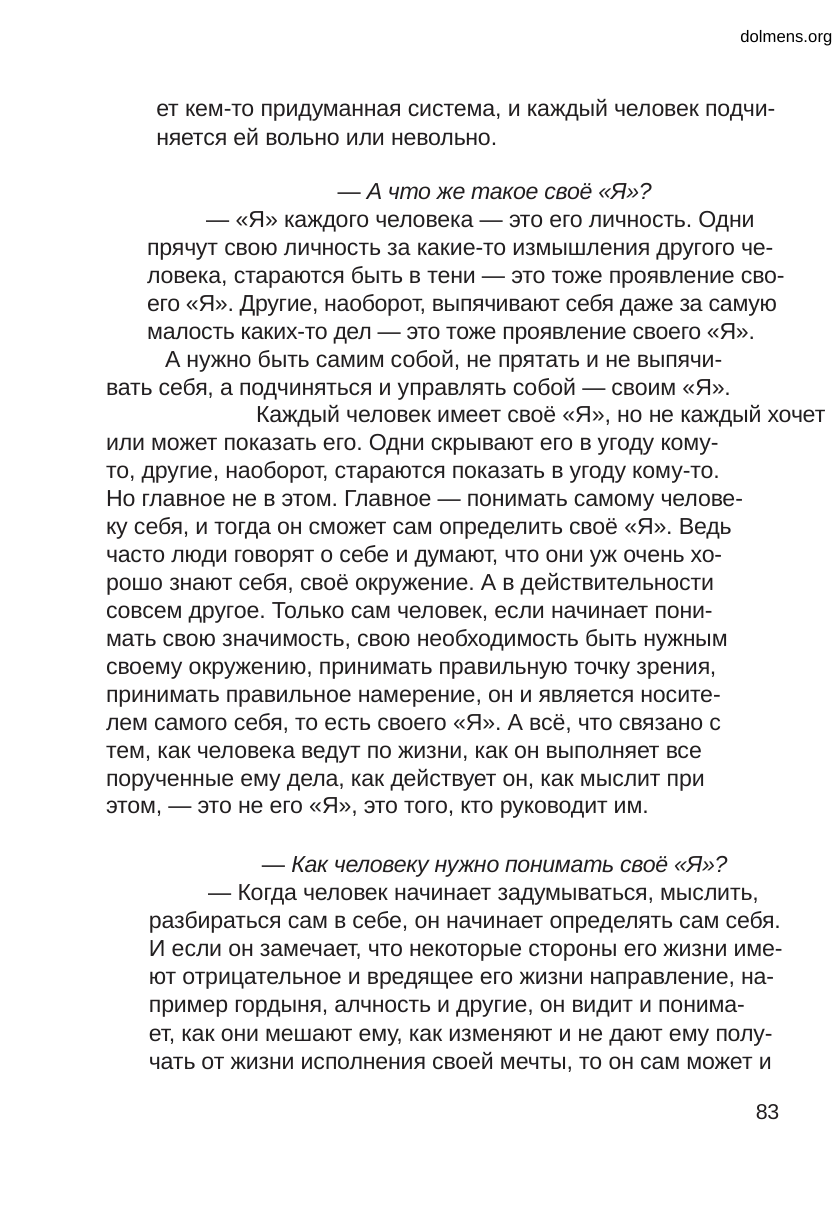

dolmens.org

ет кем-то придуманная система, и каждый человек подчи-
няется ей вольно или невольно.

— А что же такое своё «Я»?

— «Я» каждого человека — это его личность. Одни
прячут свою личность за какие-то измышления другого че-
ловека, стараются быть в тени — это тоже проявление сво-
его «Я». Другие, наоборот, выпячивают себя даже за самую
малость каких-то дел — это тоже проявление своего «Я».

А нужно быть самим собой, не прятать и не выпячи-
вать себя, а подчиняться и управлять собой — своим «Я».
	Каждый человек имеет своё «Я», но не каждый хочет
или может показать его. Одни скрывают его в угоду кому-
то, другие, наоборот, стараются показать в угоду кому-то.
Но главное не в этом. Главное — понимать самому челове-
ку себя, и тогда он сможет сам определить своё «Я». Ведь
часто люди говорят о себе и думают, что они уж очень хо-
рошо знают себя, своё окружение. А в действительности
совсем другое. Только сам человек, если начинает пони-
мать свою значимость, свою необходимость быть нужным
своему окружению, принимать правильную точку зрения,
принимать правильное намерение, он и является носите-
лем самого себя, то есть своего «Я». А всё, что связано с
тем, как человека ведут по жизни, как он выполняет все
порученные ему дела, как действует он, как мыслит при
этом, — это не его «Я», это того, кто руководит им.

— Как человеку нужно понимать своё «Я»?

— Когда человек начинает задумываться, мыслить,
разбираться сам в себе, он начинает определять сам себя.
И если он замечает, что некоторые стороны его жизни име-
ют отрицательное и вредящее его жизни направление, на-
пример гордыня, алчность и другие, он видит и понима-
ет, как они мешают ему, как изменяют и не дают ему полу-
чать от жизни исполнения своей мечты, то он сам может и

83